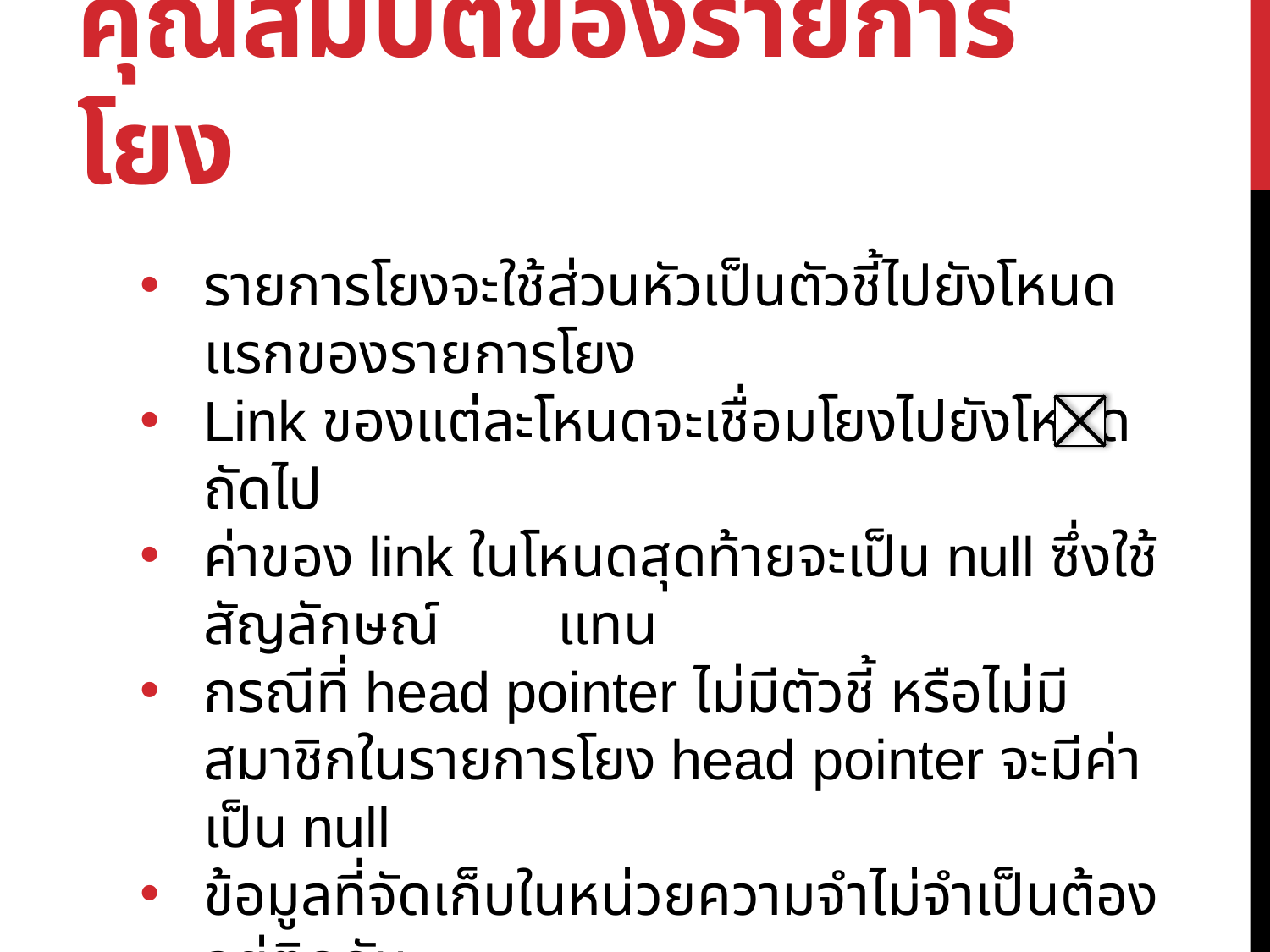

# คุณสมบัติของรายการโยง
รายการโยงจะใช้ส่วนหัวเป็นตัวชี้ไปยังโหนดแรกของรายการโยง
Link ของแต่ละโหนดจะเชื่อมโยงไปยังโหนดถัดไป
ค่าของ link ในโหนดสุดท้ายจะเป็น null ซึ่งใช้สัญลักษณ์        แทน
กรณีที่ head pointer ไม่มีตัวชี้ หรือไม่มีสมาชิกในรายการโยง head pointer จะมีค่าเป็น null
ข้อมูลที่จัดเก็บในหน่วยความจำไม่จำเป็นต้องอยู่ติดกัน